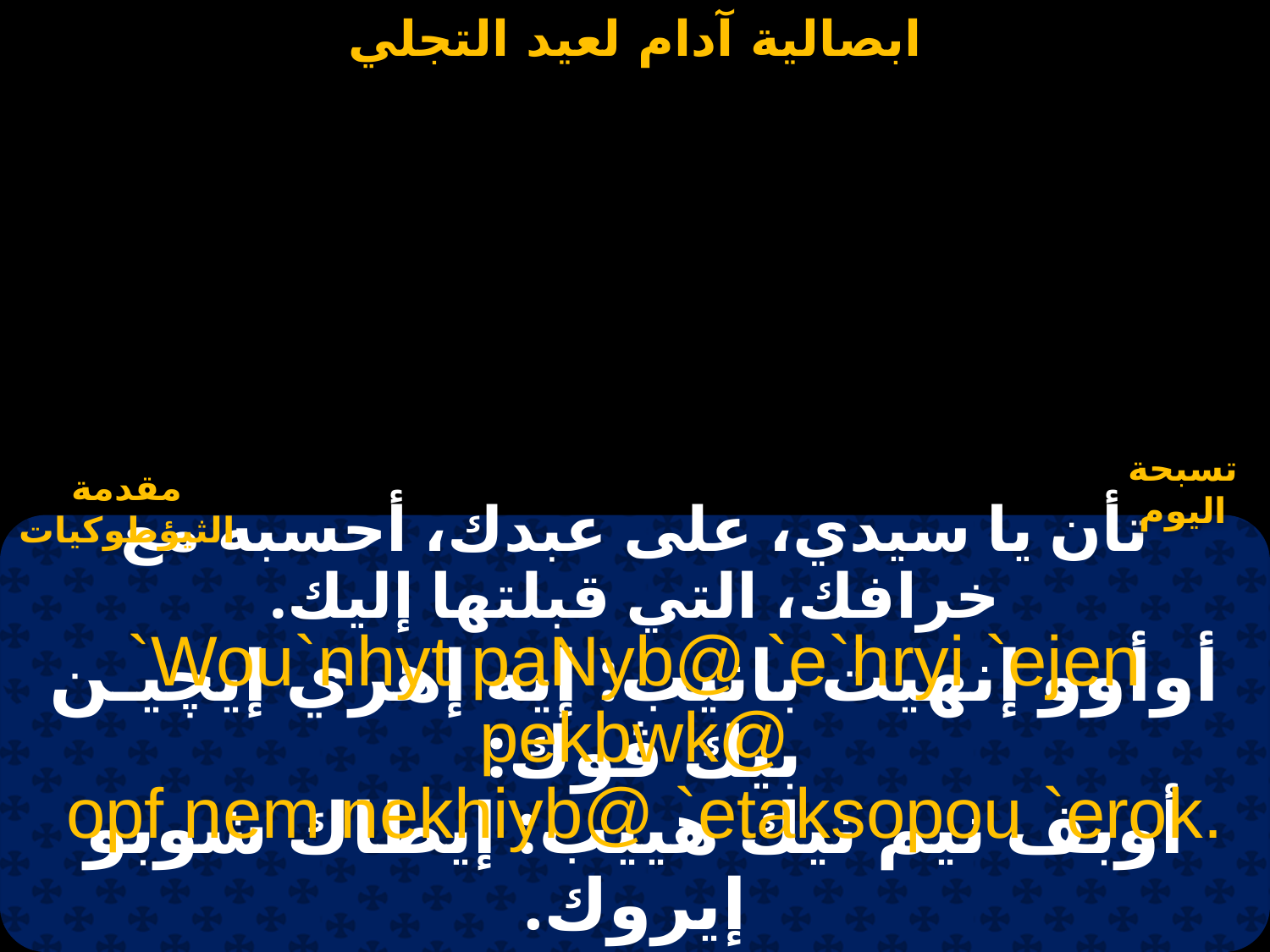

#
مقدمة الثيؤطوكيات
تسبحة اليوم
تأن يا سيدي، على عبدك، أحسبه مع خرافك، التي قبلتها إليك.
`Wou`nhyt paNyb@ `e`hryi `ejen pekbwk@
 opf nem nekhiyb@ `etaksopou `erok.
أوأوو إنهيت بانيب: إيه إهري إيچيـن بيك ڤوك:
أوبف نيم نيك هييب: إيطاك شوبو إيروك.